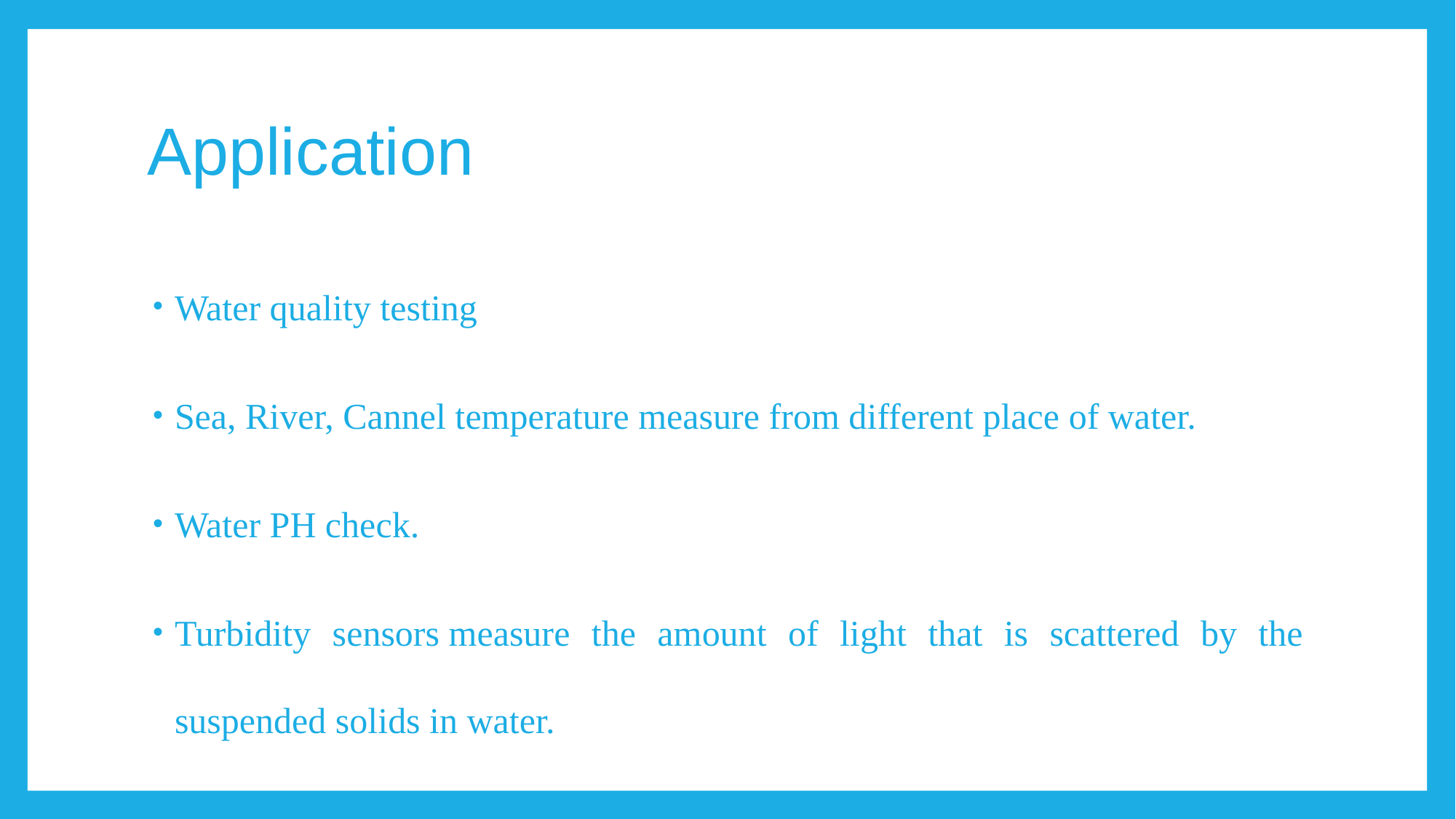

# Application
Water quality testing
Sea, River, Cannel temperature measure from different place of water.
Water PH check.
Turbidity sensors measure the amount of light that is scattered by the suspended solids in water.